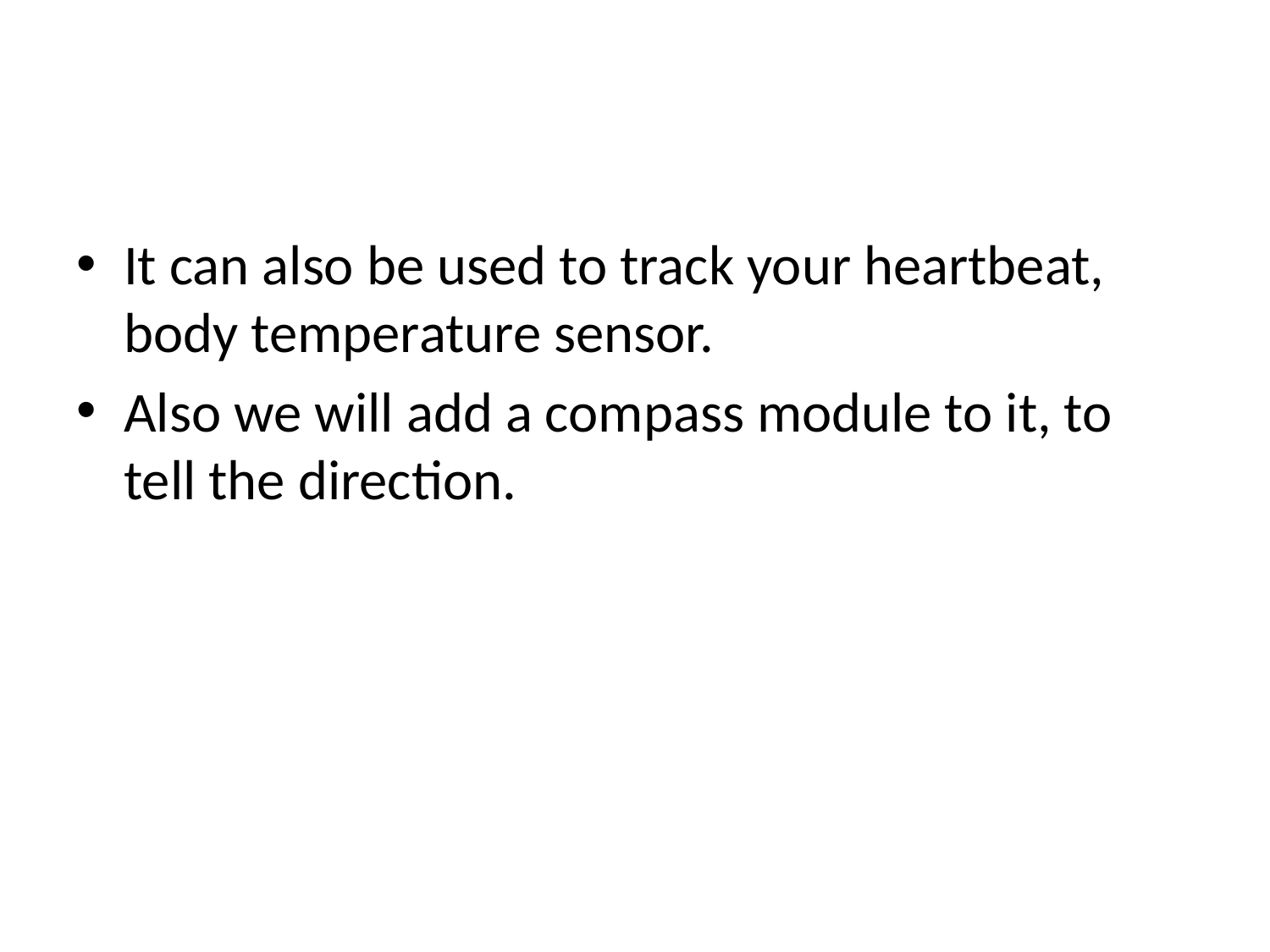

#
It can also be used to track your heartbeat, body temperature sensor.
Also we will add a compass module to it, to tell the direction.